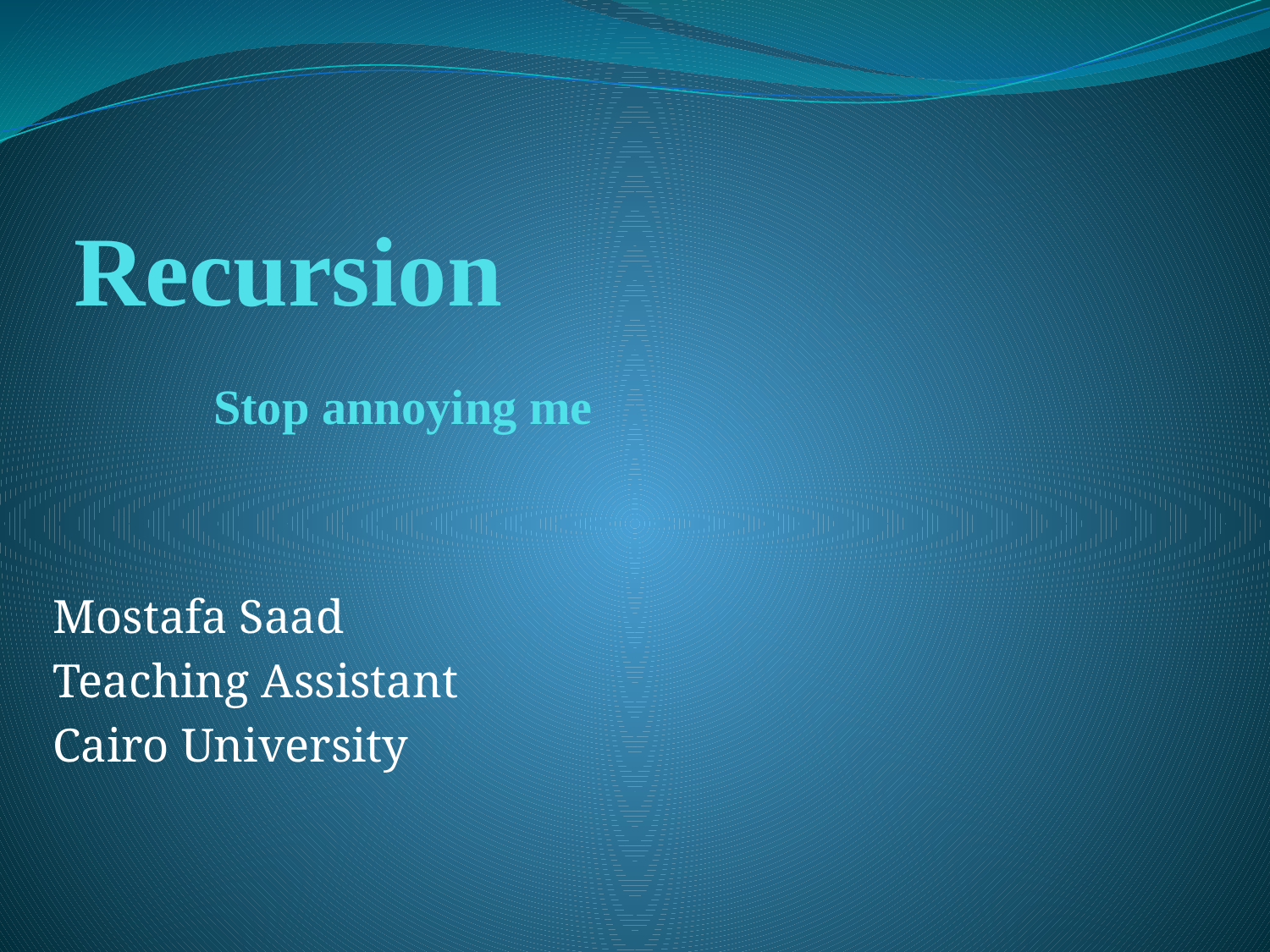

# Recursion Stop annoying me
Mostafa Saad
Teaching Assistant
Cairo University